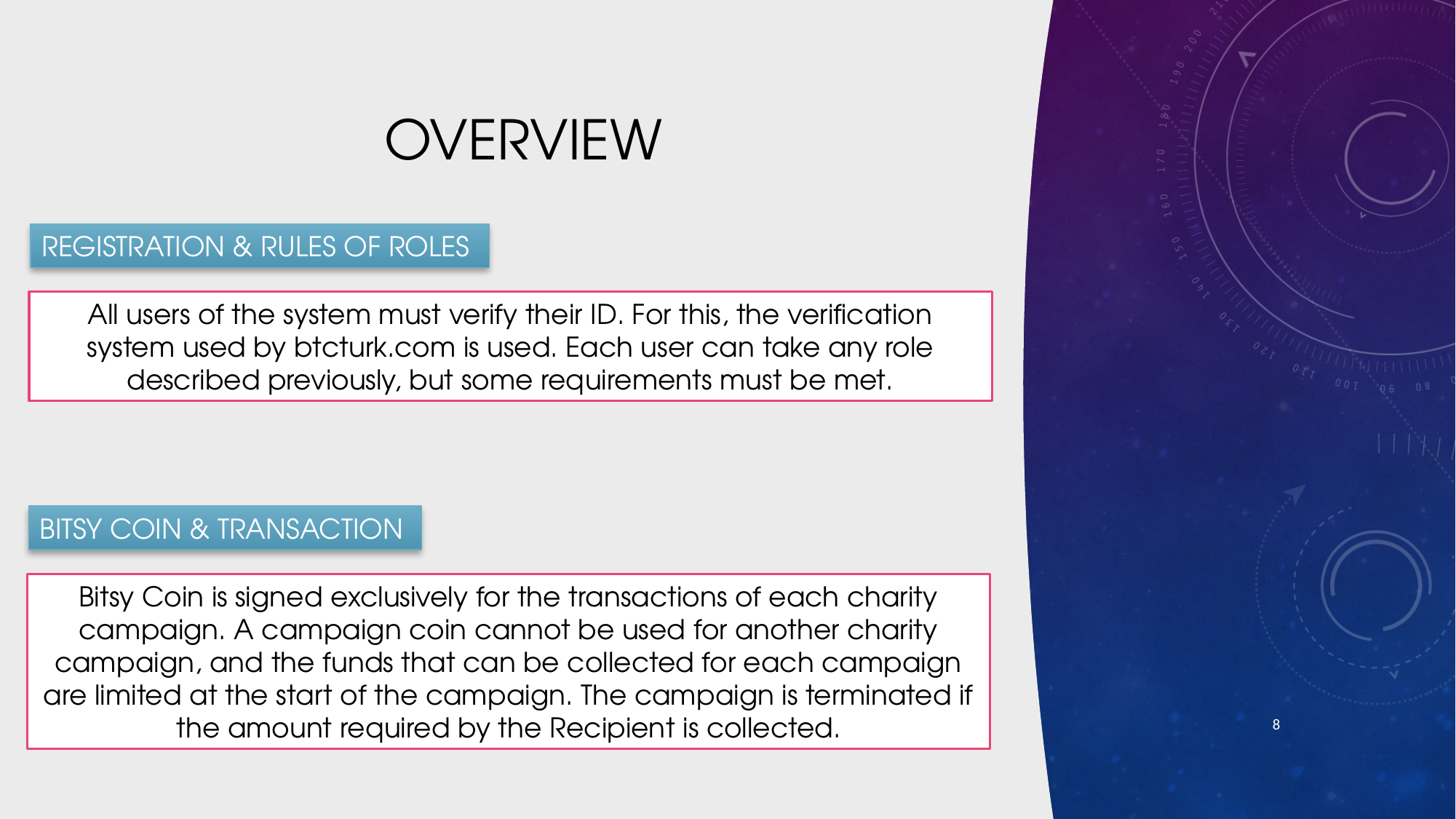

# OVERVIEW
REGISTRATION & RULES OF ROLES
All users of the system must verify their ID. For this, the verification system used by btcturk.com is used. Each user can take any role described previously, but some requirements must be met.
BITSY COIN & TRANSACTION
Bitsy Coin is signed exclusively for the transactions of each charity campaign. A campaign coin cannot be used for another charity campaign, and the funds that can be collected for each campaign are limited at the start of the campaign. The campaign is terminated if the amount required by the Recipient is collected.
8